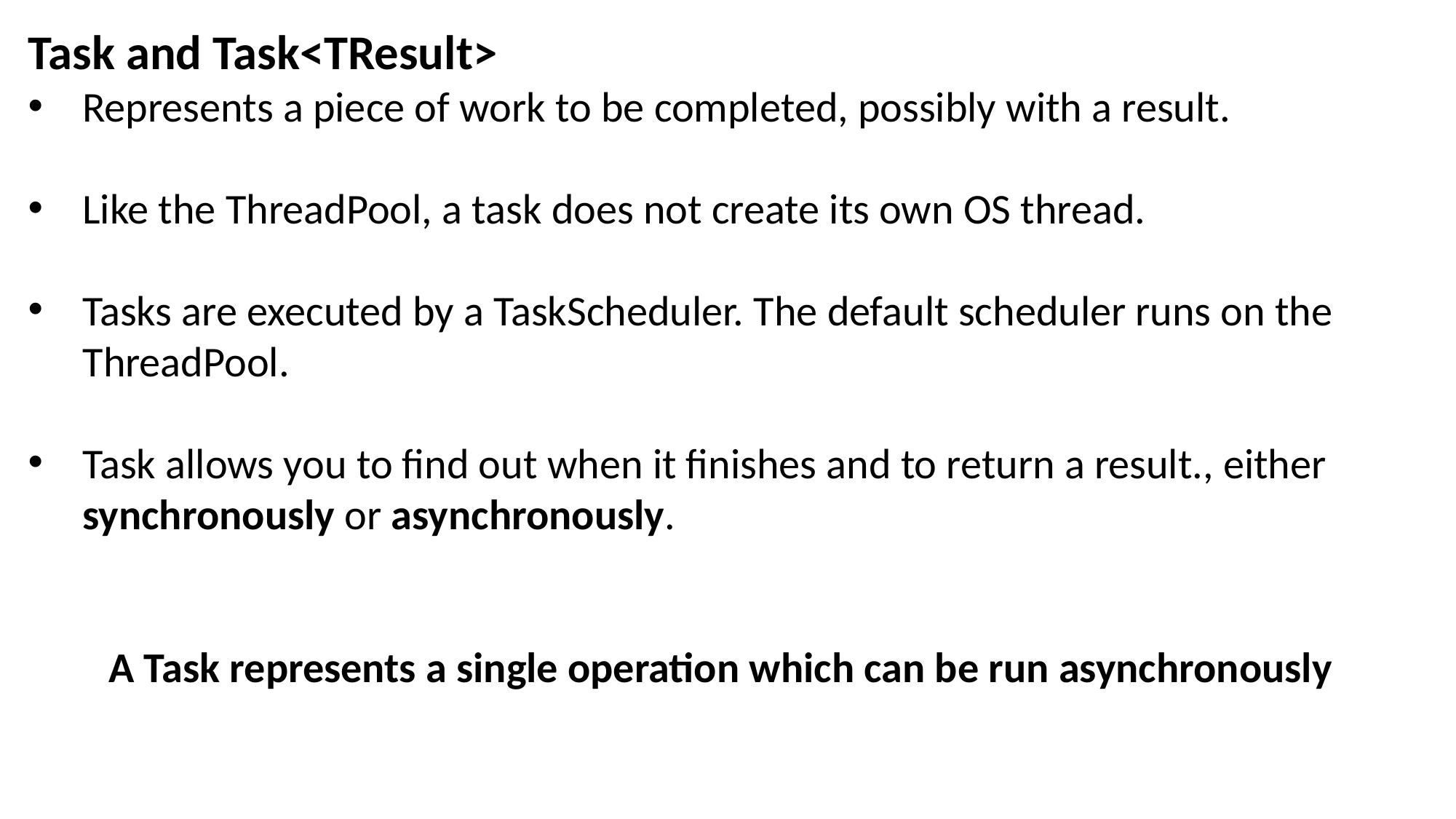

Task and Task<TResult>
Represents a piece of work to be completed, possibly with a result.

Like the ThreadPool, a task does not create its own OS thread.

Tasks are executed by a TaskScheduler. The default scheduler runs on the ThreadPool.

Task allows you to find out when it finishes and to return a result., either synchronously or asynchronously.

A Task represents a single operation which can be run asynchronously